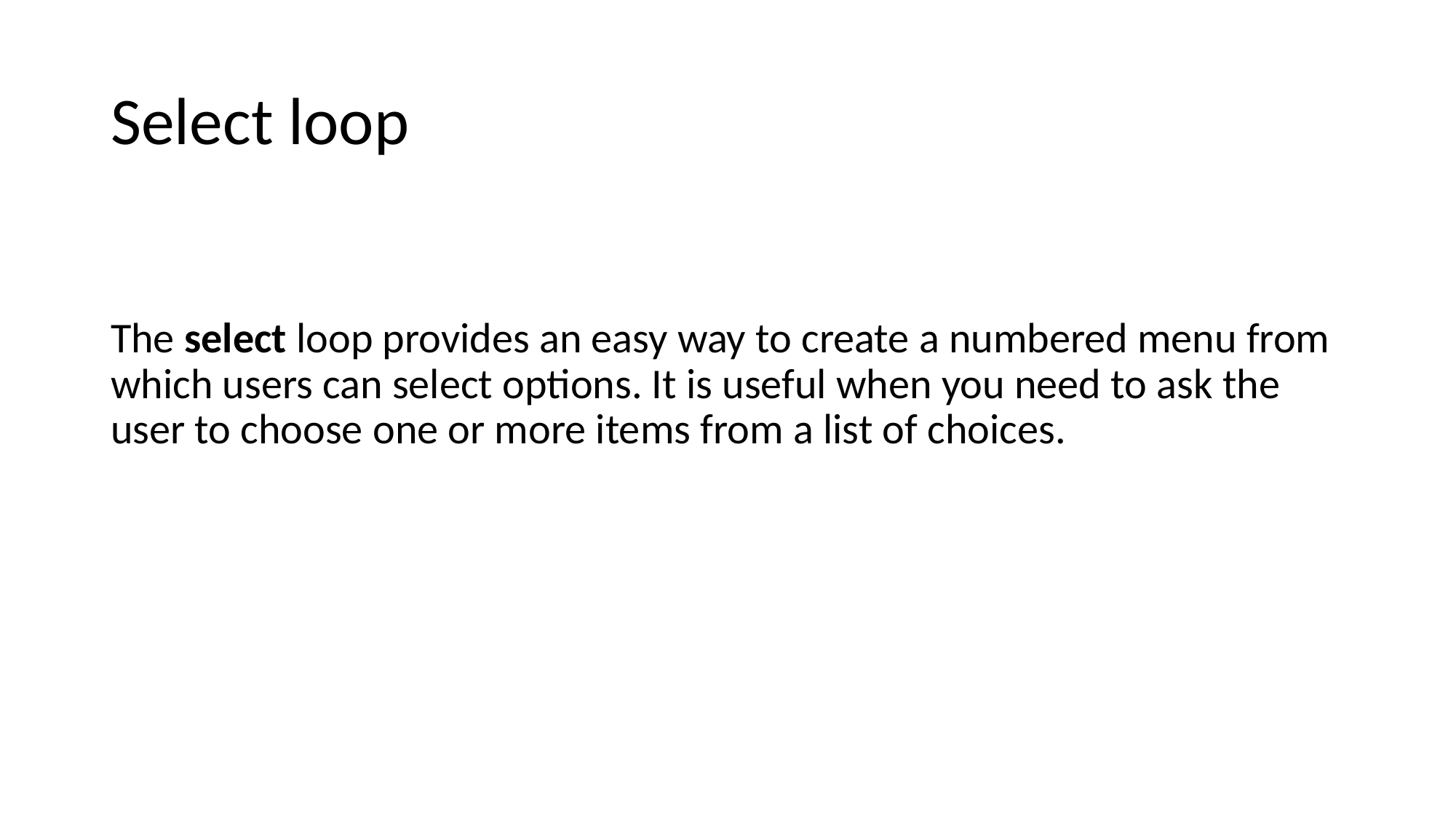

Select loop

The select loop provides an easy way to create a numbered menu from which users can select options. It is useful when you need to ask the user to choose one or more items from a list of choices.